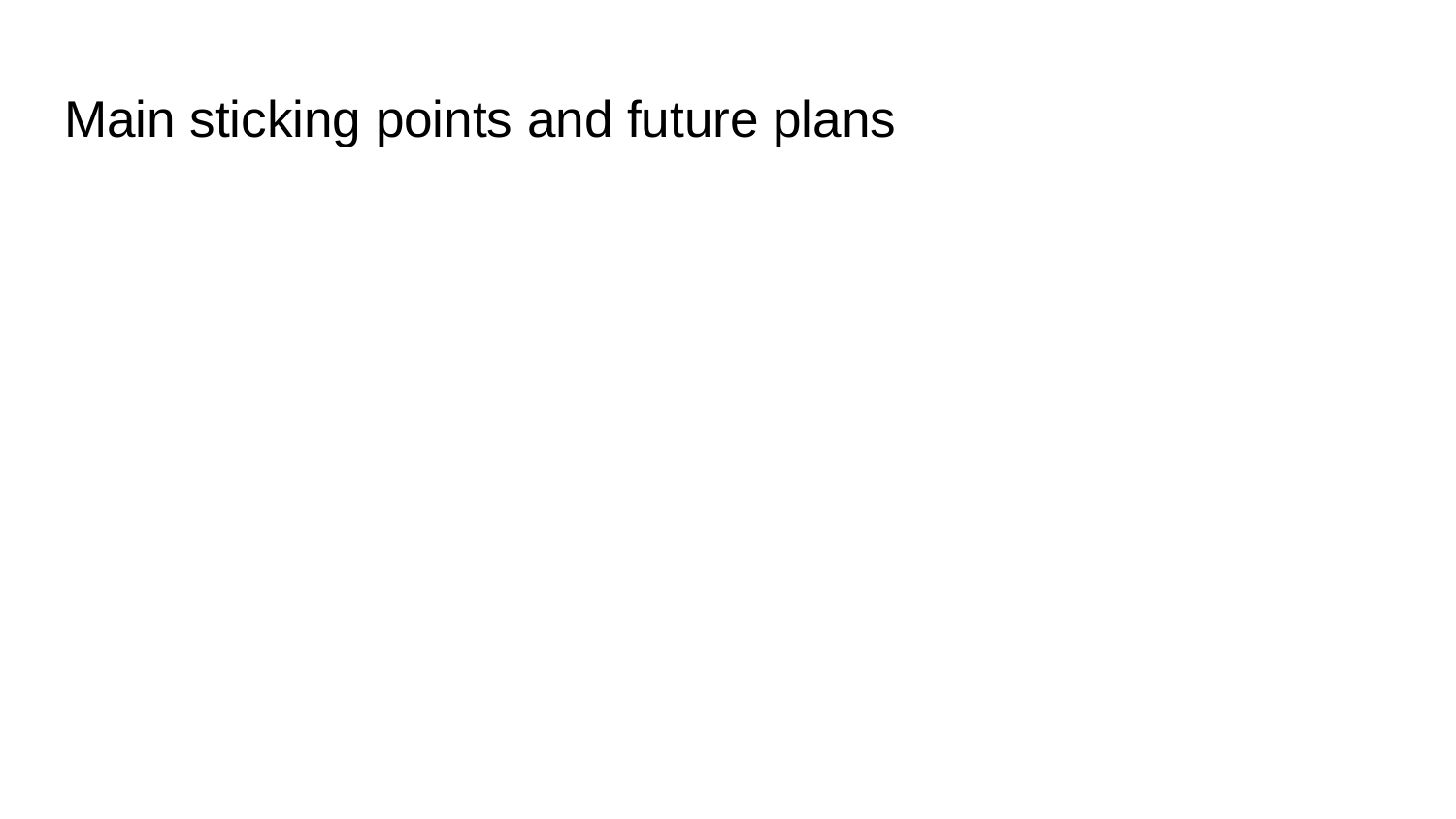

# Main sticking points and future plans